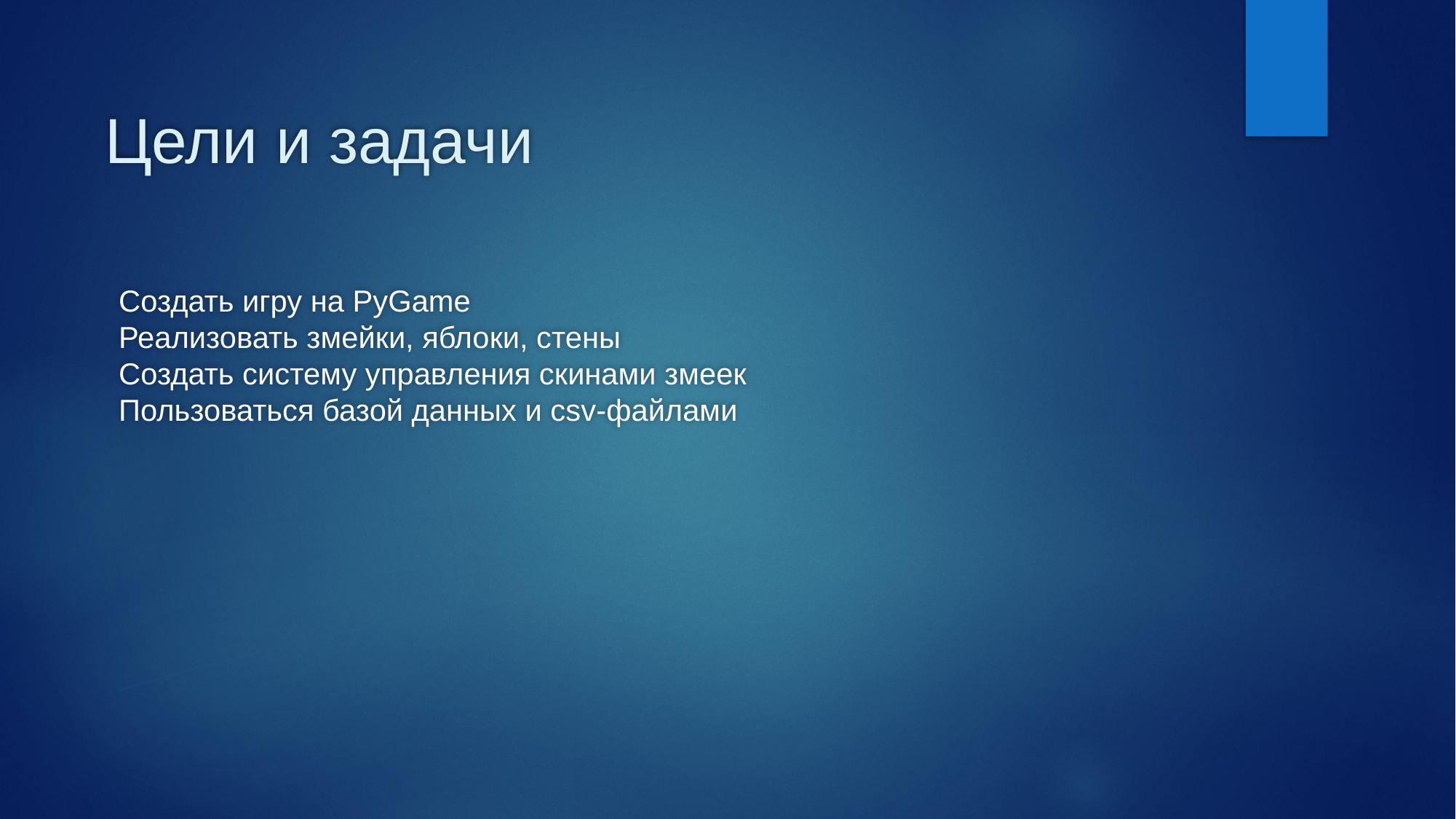

# Цели и задачи
Создать игру на PyGame
Реализовать змейки, яблоки, стены
Создать систему управления скинами змеек
Пользоваться базой данных и csv-файлами